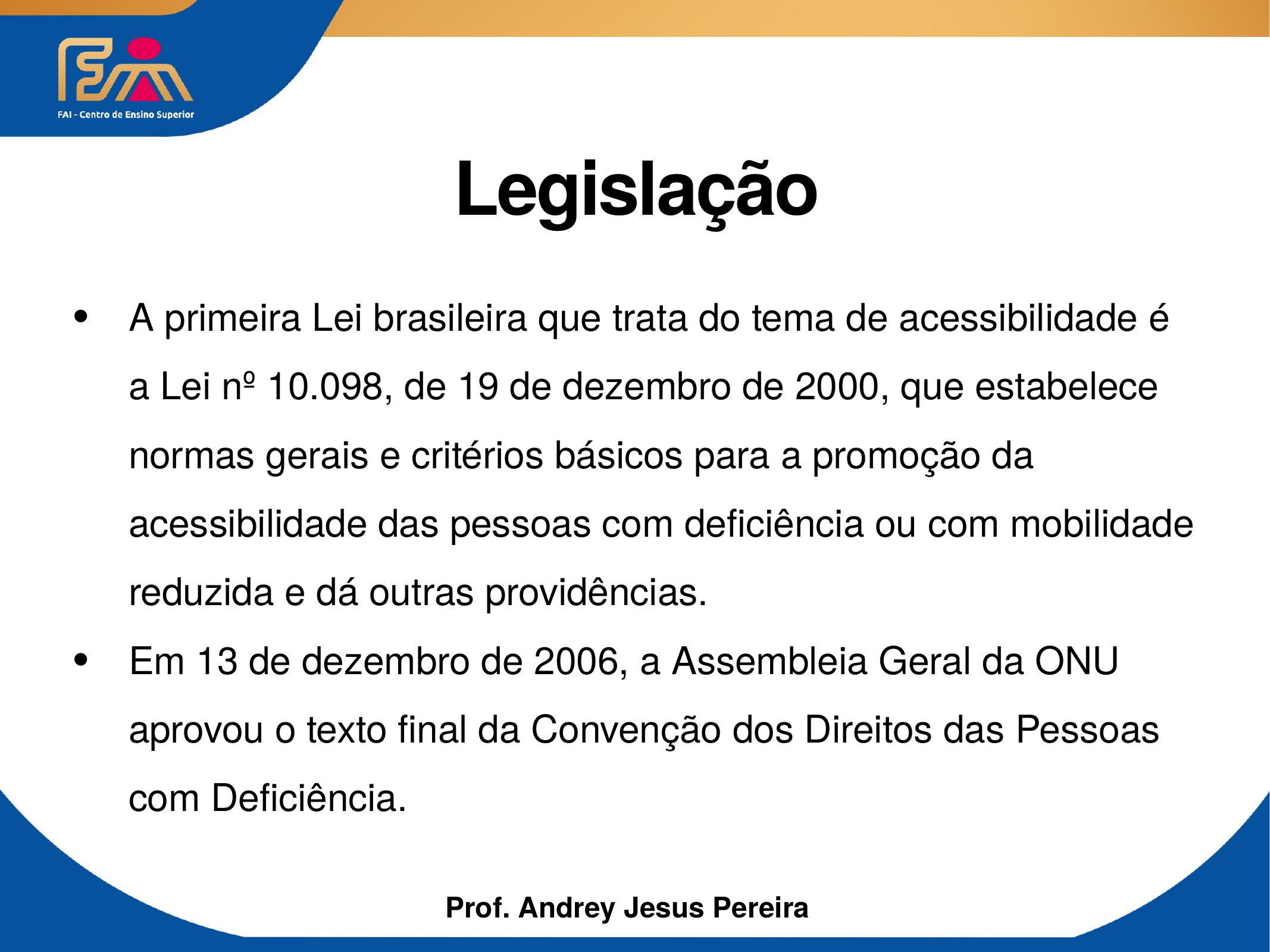

# Legislação
A primeira Lei brasileira que trata do tema de acessibilidade é a Lei nº 10.098, de 19 de dezembro de 2000, que estabelece normas gerais e critérios básicos para a promoção da acessibilidade das pessoas com deficiência ou com mobilidade reduzida e dá outras providências.
Em 13 de dezembro de 2006, a Assembleia Geral da ONU aprovou o texto final da Convenção dos Direitos das Pessoas com Deficiência.
Prof. Andrey Jesus Pereira